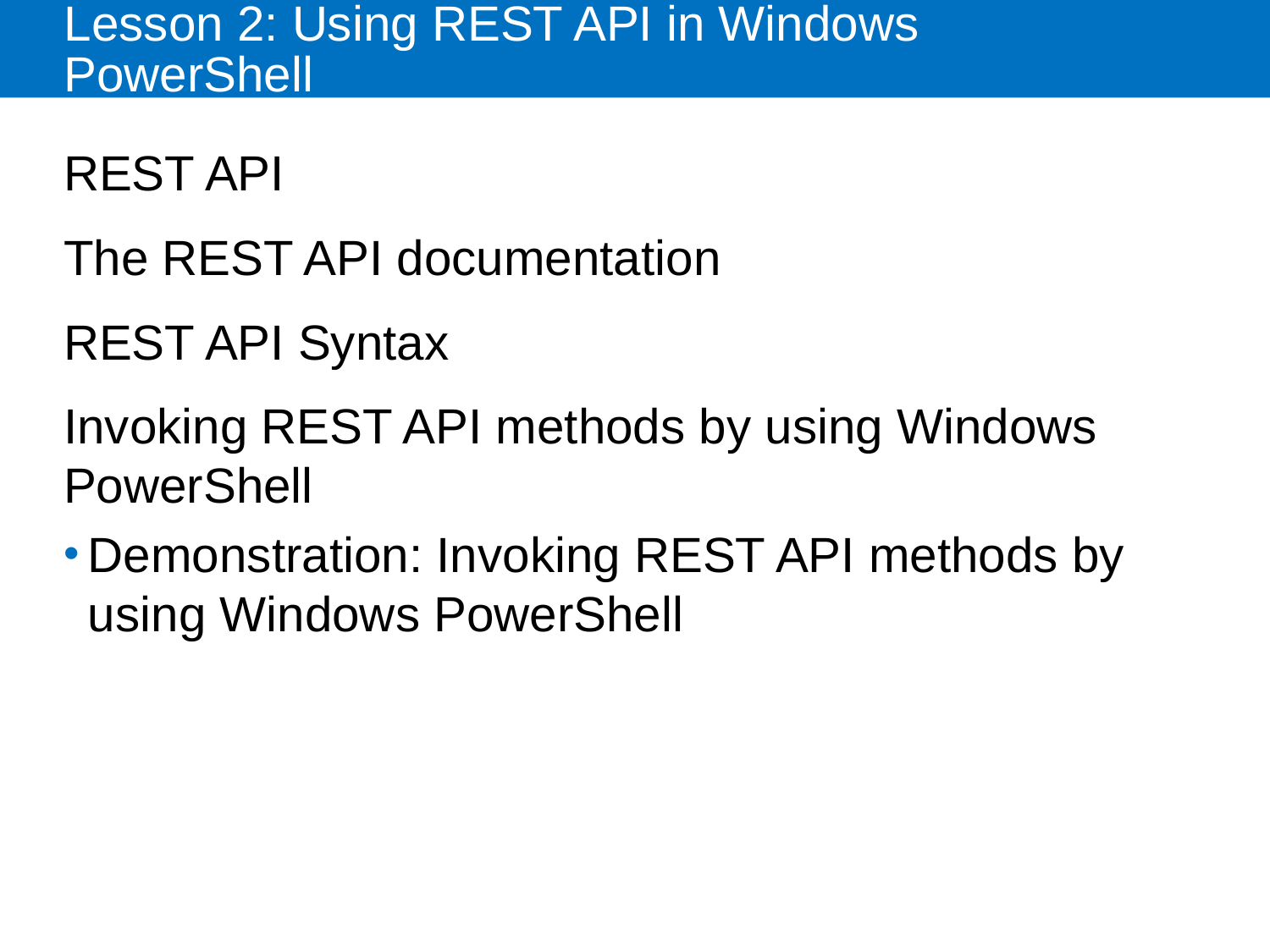

# Lesson 2: Using REST API in Windows PowerShell
REST API
The REST API documentation
REST API Syntax
Invoking REST API methods by using Windows PowerShell
Demonstration: Invoking REST API methods by using Windows PowerShell